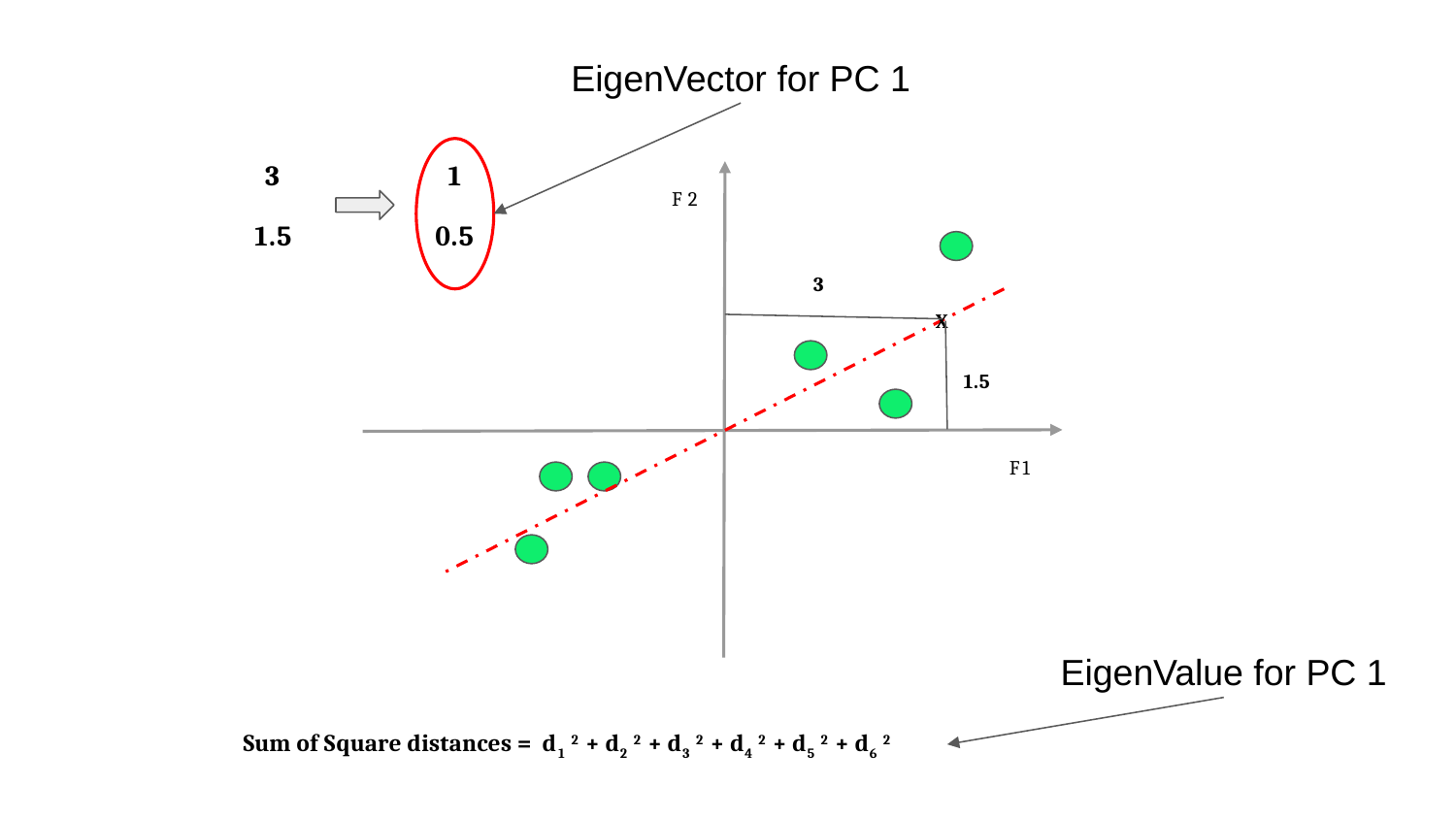

EigenVector for PC 1

3
1
F 2

1.5
0.5

3
X

1.5

F1

EigenValue for PC 1
Sum of Square distances =  d1 2  + d2 2  + d3 2  + d4 2  + d5 2  + d6 2